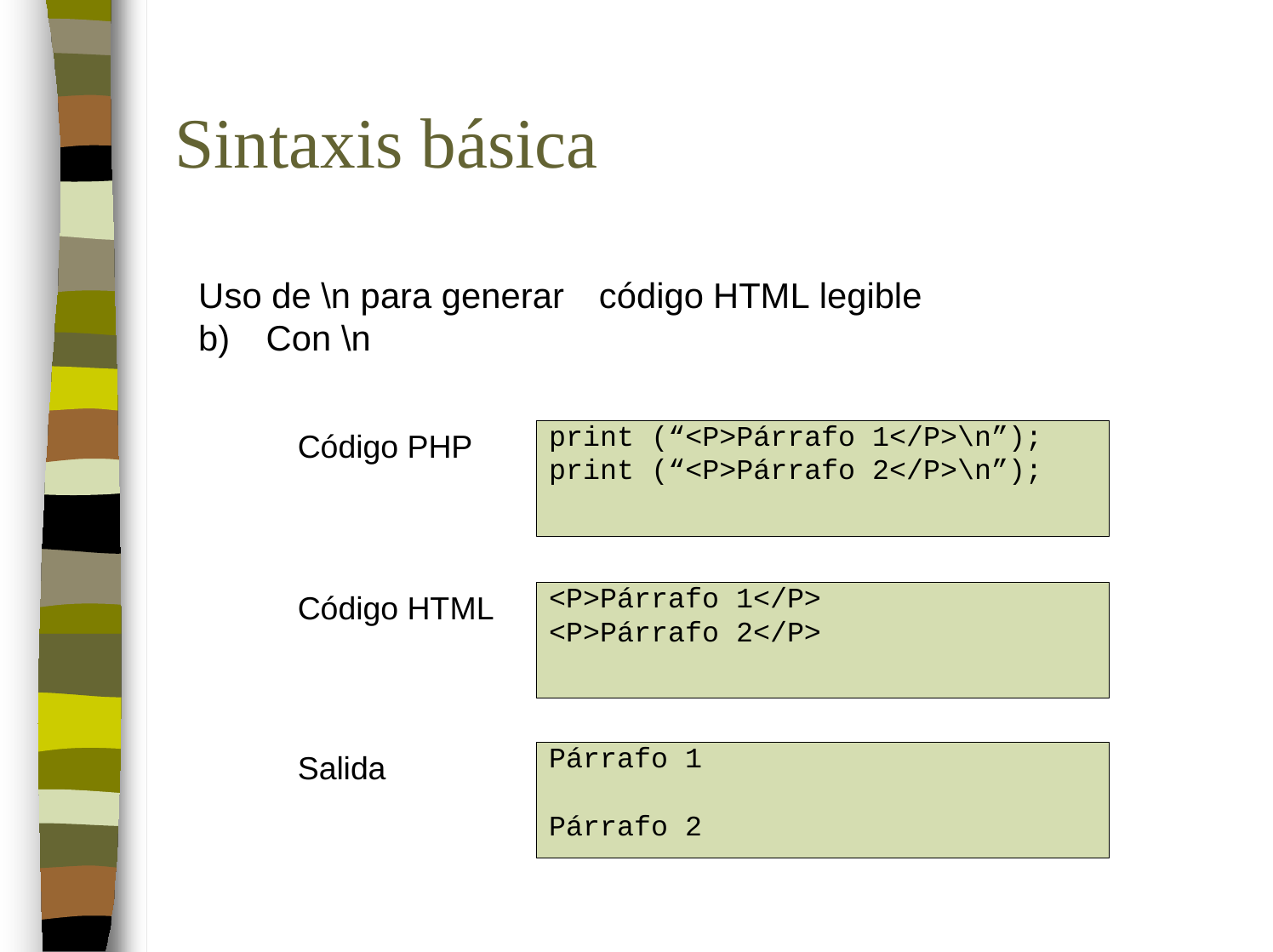

Sintaxis básica

   Uso de \n para generar
código
HTML
legible
   b)
Con \n

print (“<P>Párrafo 1</P>\n”);
print (“<P>Párrafo 2</P>\n”);

Código PHP

<P>Párrafo 1</P>
<P>Párrafo 2</P>

Código HTML

Párrafo 1
Párrafo 2
Salida